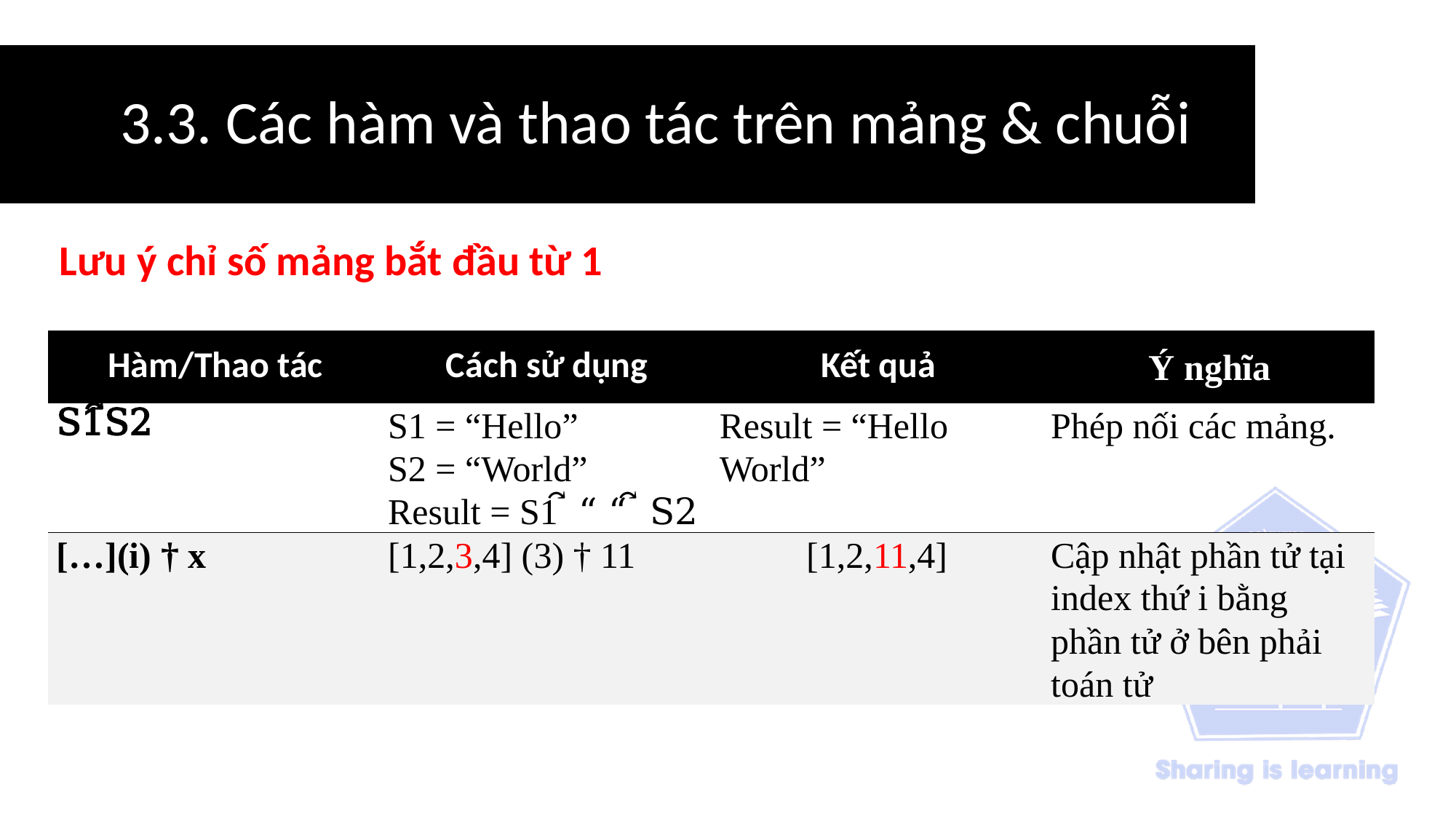

# 3.3. Các hàm và thao tác trên mảng & chuỗi
Lưu ý chỉ số mảng bắt đầu từ 1
| Hàm/Thao tác | Cách sử dụng | Kết quả | Ý nghĩa |
| --- | --- | --- | --- |
| S1⃕S2 | S1 = “Hello” S2 = “World” Result = S1 ⃕ “ “ ⃕ S2 | Result = “Hello World” | Phép nối các mảng. |
| […](i) † x | [1,2,3,4] (3) † 11 | [1,2,11,4] | Cập nhật phần tử tại index thứ i bằng phần tử ở bên phải toán tử |